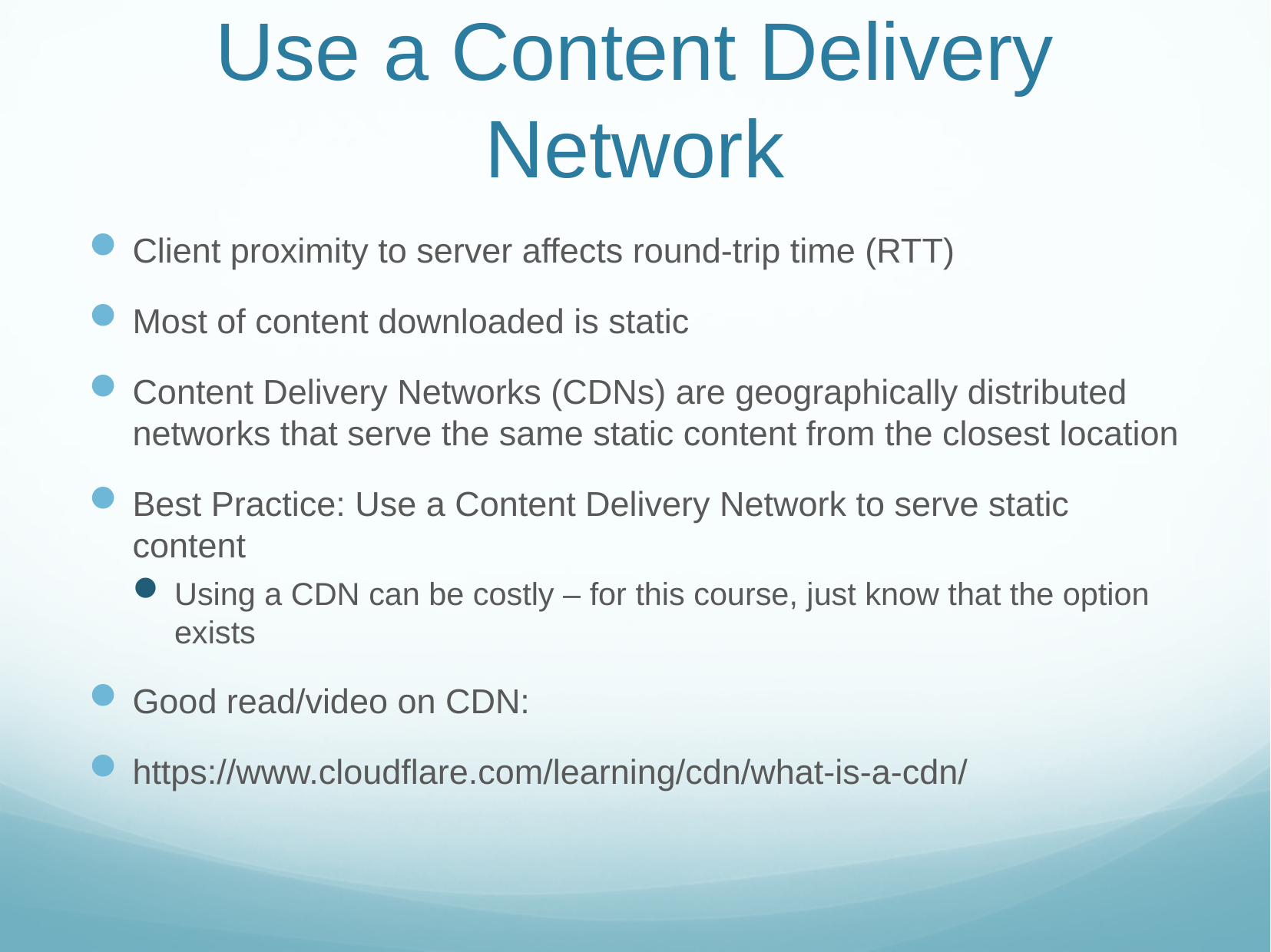

# Use a Content Delivery Network
Client proximity to server affects round-trip time (RTT)
Most of content downloaded is static
Content Delivery Networks (CDNs) are geographically distributed networks that serve the same static content from the closest location
Best Practice: Use a Content Delivery Network to serve static content
Using a CDN can be costly – for this course, just know that the option exists
Good read/video on CDN:
https://www.cloudflare.com/learning/cdn/what-is-a-cdn/